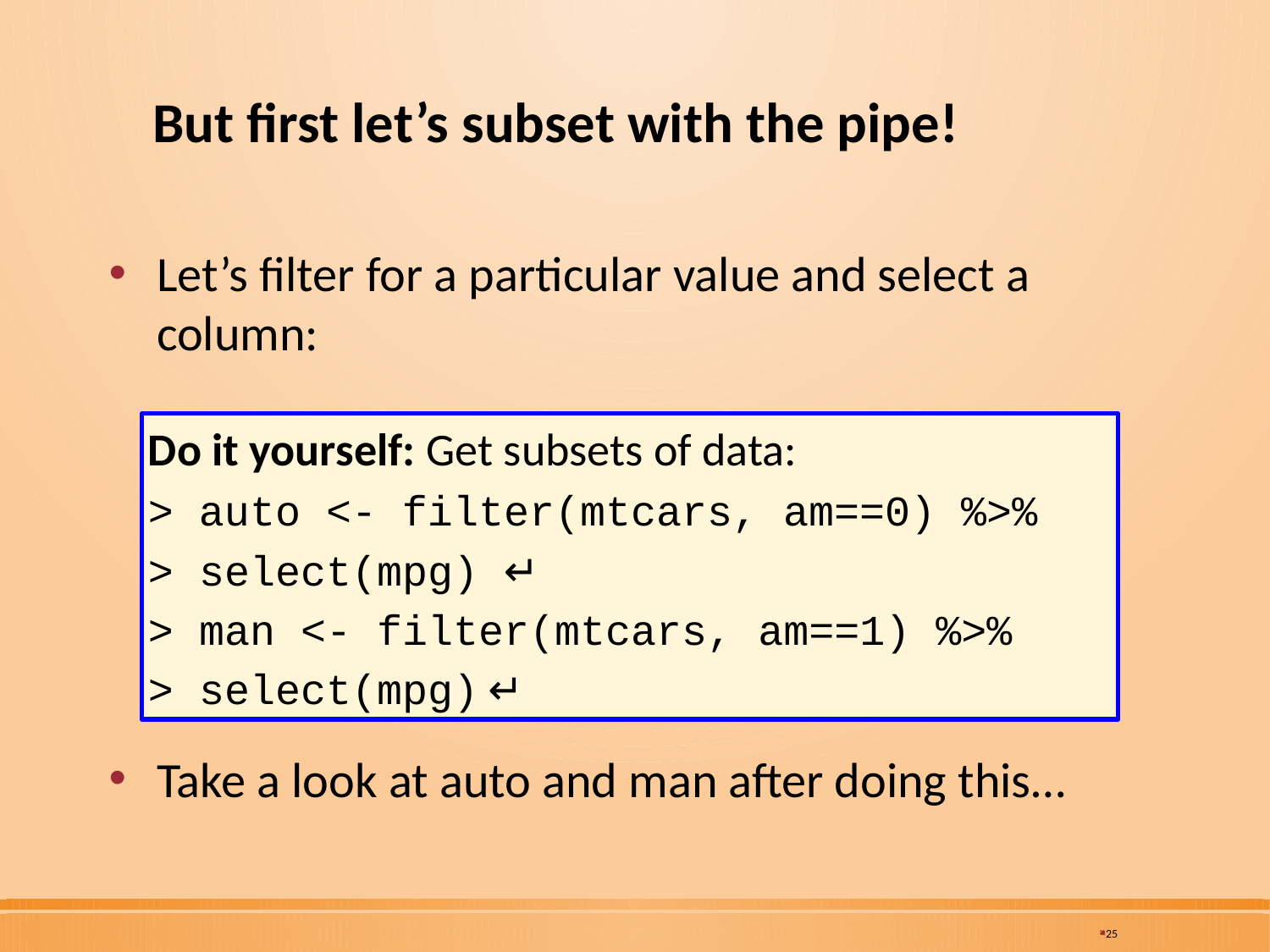

# But first let’s subset with the pipe!
Let’s filter for a particular value and select a column:
Do it yourself: Get subsets of data:
> auto <- filter(mtcars, am==0) %>%
> select(mpg) ↵
> man <- filter(mtcars, am==1) %>%
> select(mpg) ↵
Take a look at auto and man after doing this…
25